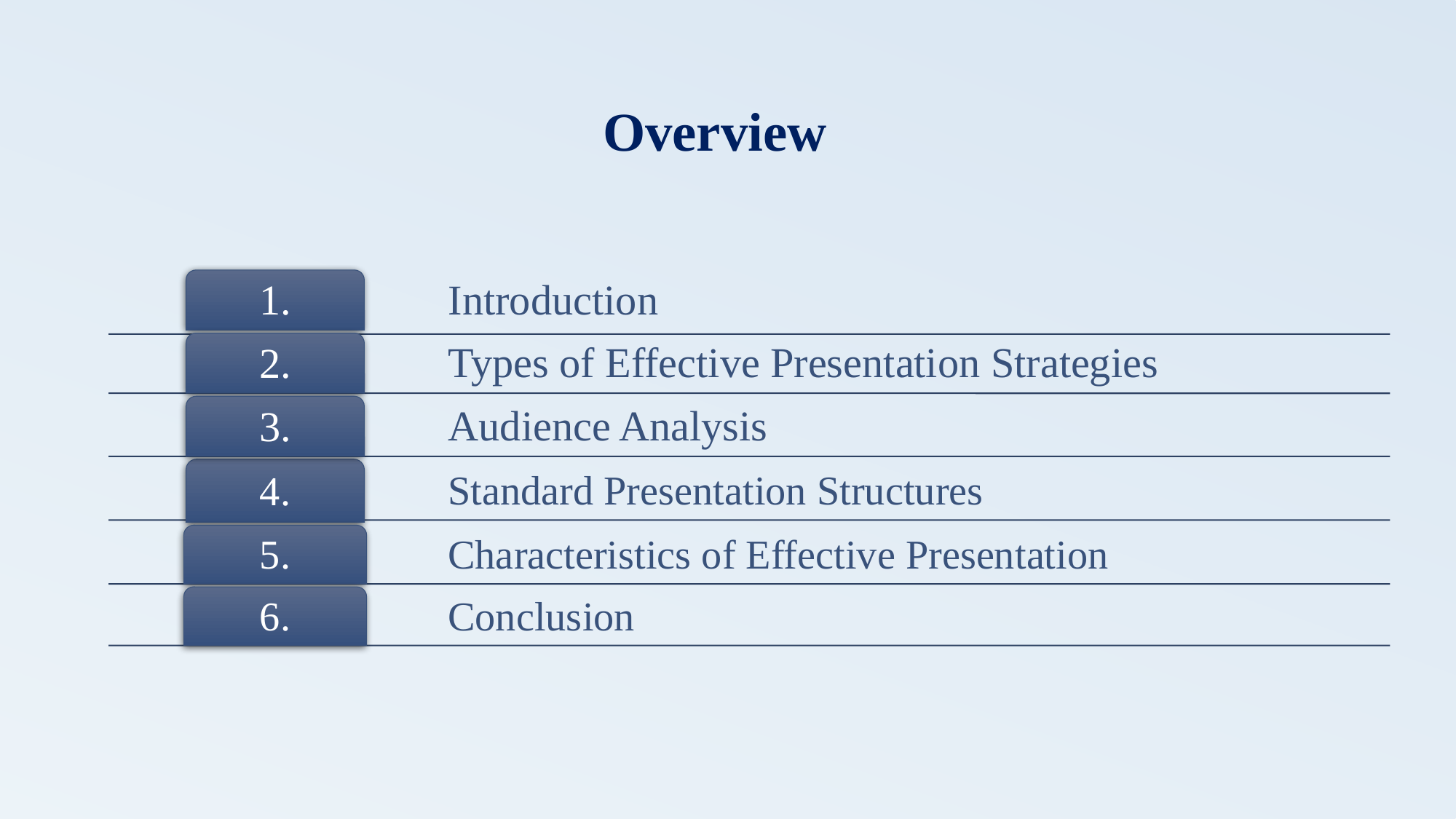

Overview

Introduction
1.
Types of Effective Presentation Strategies
2.
Audience Analysis
3.
Standard Presentation Structures
4.
Characteristics of Effective Presentation
5.
Conclusion
6.